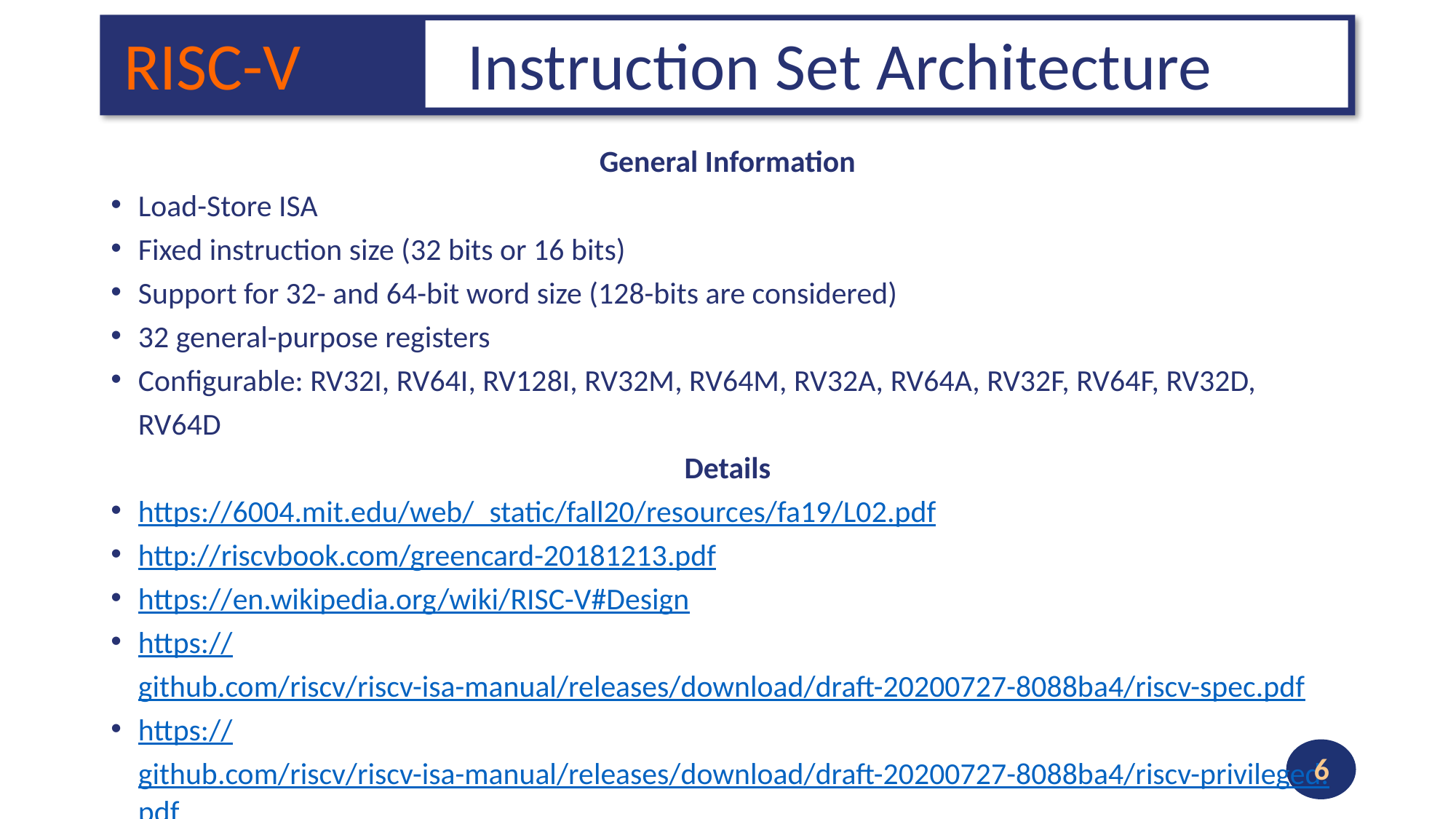

# RISC-V           Instruction Set Architecture
General Information
Load-Store ISA
Fixed instruction size (32 bits or 16 bits)
Support for 32- and 64-bit word size (128-bits are considered)
32 general-purpose registers
Configurable: RV32I, RV64I, RV128I, RV32M, RV64M, RV32A, RV64A, RV32F, RV64F, RV32D, RV64D
Details
https://6004.mit.edu/web/_static/fall20/resources/fa19/L02.pdf
http://riscvbook.com/greencard-20181213.pdf
https://en.wikipedia.org/wiki/RISC-V#Design
https://github.com/riscv/riscv-isa-manual/releases/download/draft-20200727-8088ba4/riscv-spec.pdf
https://github.com/riscv/riscv-isa-manual/releases/download/draft-20200727-8088ba4/riscv-privileged.pdf
6